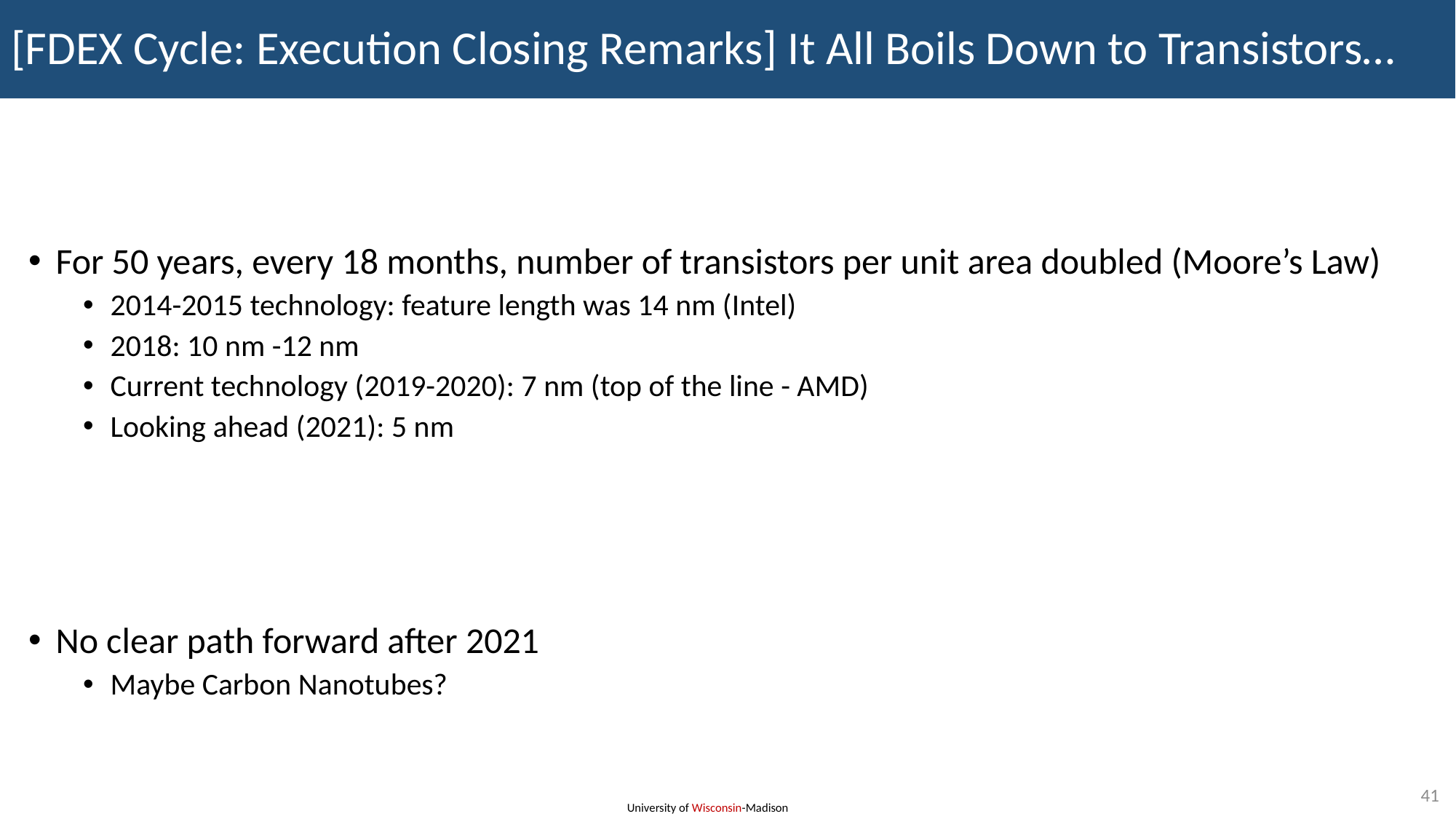

# [FDEX Cycle: Execution Closing Remarks] It All Boils Down to Transistors…

For 50 years, every 18 months, number of transistors per unit area doubled (Moore’s Law)
2014-2015 technology: feature length was 14 nm (Intel)
2018: 10 nm -12 nm
Current technology (2019-2020): 7 nm (top of the line - AMD)
Looking ahead (2021): 5 nm

No clear path forward after 2021
Maybe Carbon Nanotubes?
41